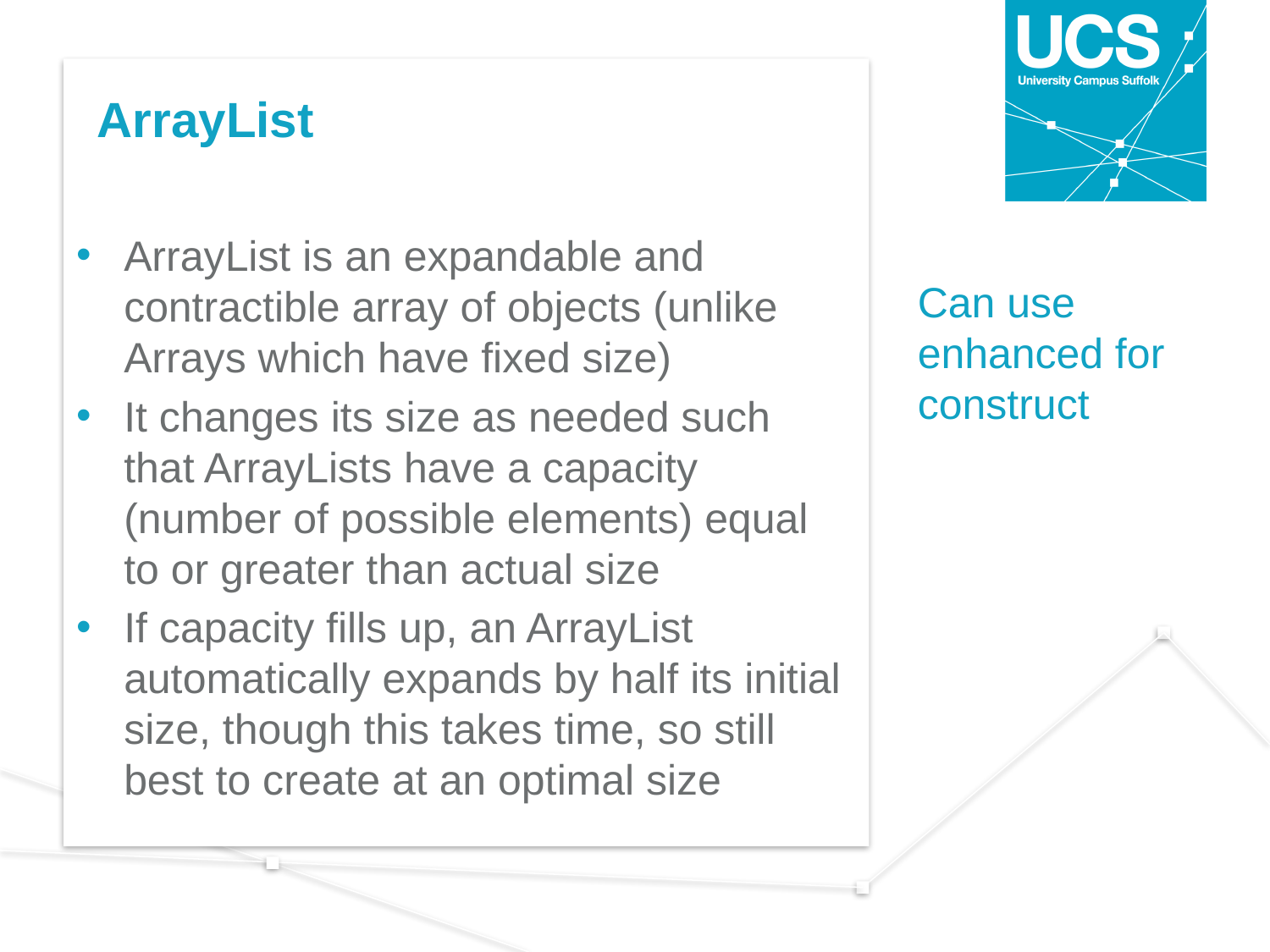

# ArrayList
ArrayList is an expandable and contractible array of objects (unlike Arrays which have fixed size)
It changes its size as needed such that ArrayLists have a capacity (number of possible elements) equal to or greater than actual size
If capacity fills up, an ArrayList automatically expands by half its initial size, though this takes time, so still best to create at an optimal size

Can use enhanced for construct